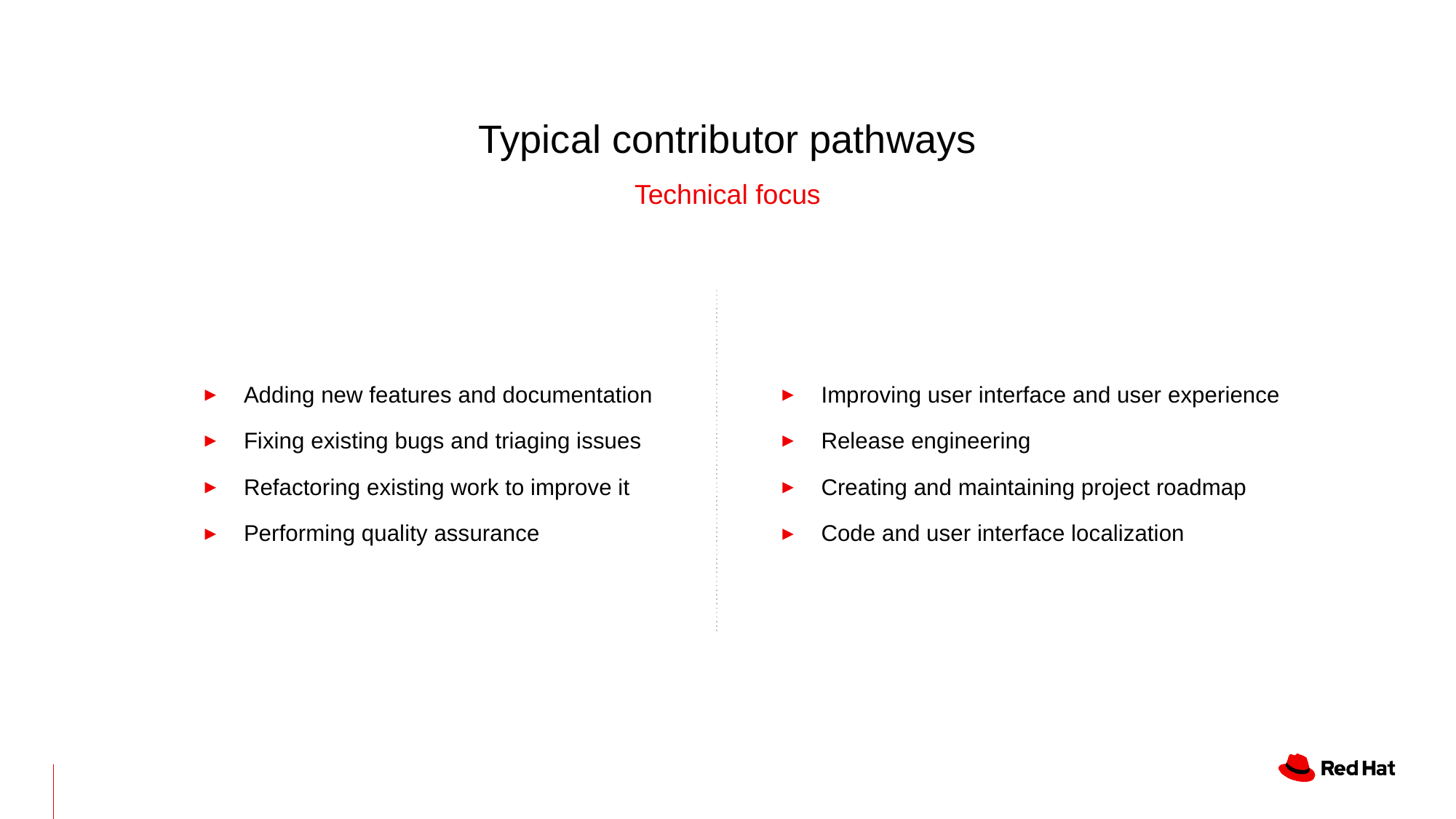

# Typical contributor pathways
Technical focus
Adding new features and documentation
Fixing existing bugs and triaging issues
Refactoring existing work to improve it
Performing quality assurance
Improving user interface and user experience
Release engineering
Creating and maintaining project roadmap
Code and user interface localization
17